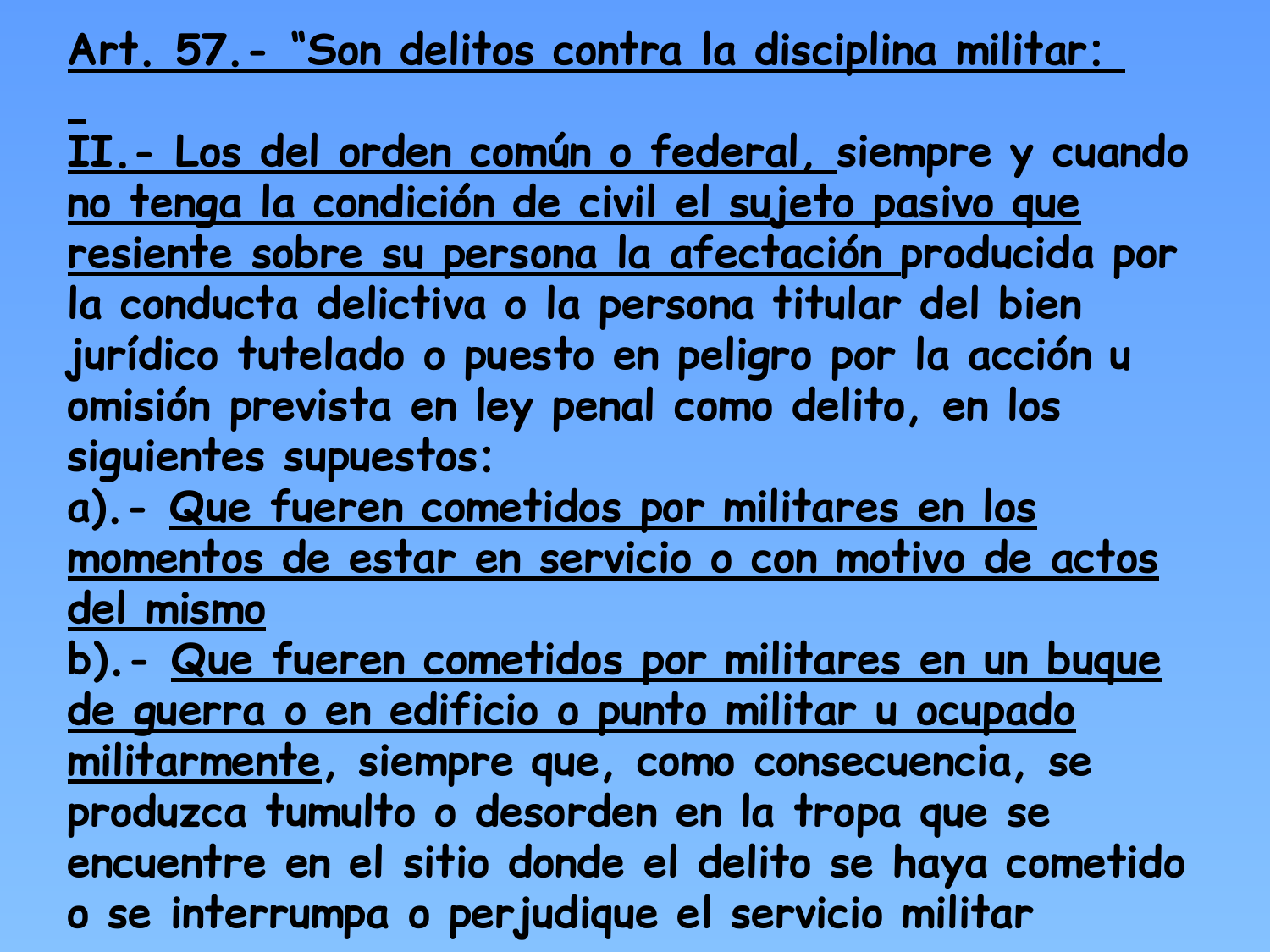

Art. 57.- “Son delitos contra la disciplina militar:

II.- Los del orden común o federal, siempre y cuando no tenga la condición de civil el sujeto pasivo que resiente sobre su persona la afectación producida por la conducta delictiva o la persona titular del bien jurídico tutelado o puesto en peligro por la acción u omisión prevista en ley penal como delito, en los siguientes supuestos:
a).- Que fueren cometidos por militares en los momentos de estar en servicio o con motivo de actos del mismo
b).- Que fueren cometidos por militares en un buque de guerra o en edificio o punto militar u ocupado militarmente, siempre que, como consecuencia, se produzca tumulto o desorden en la tropa que se encuentre en el sitio donde el delito se haya cometido o se interrumpa o perjudique el servicio militar